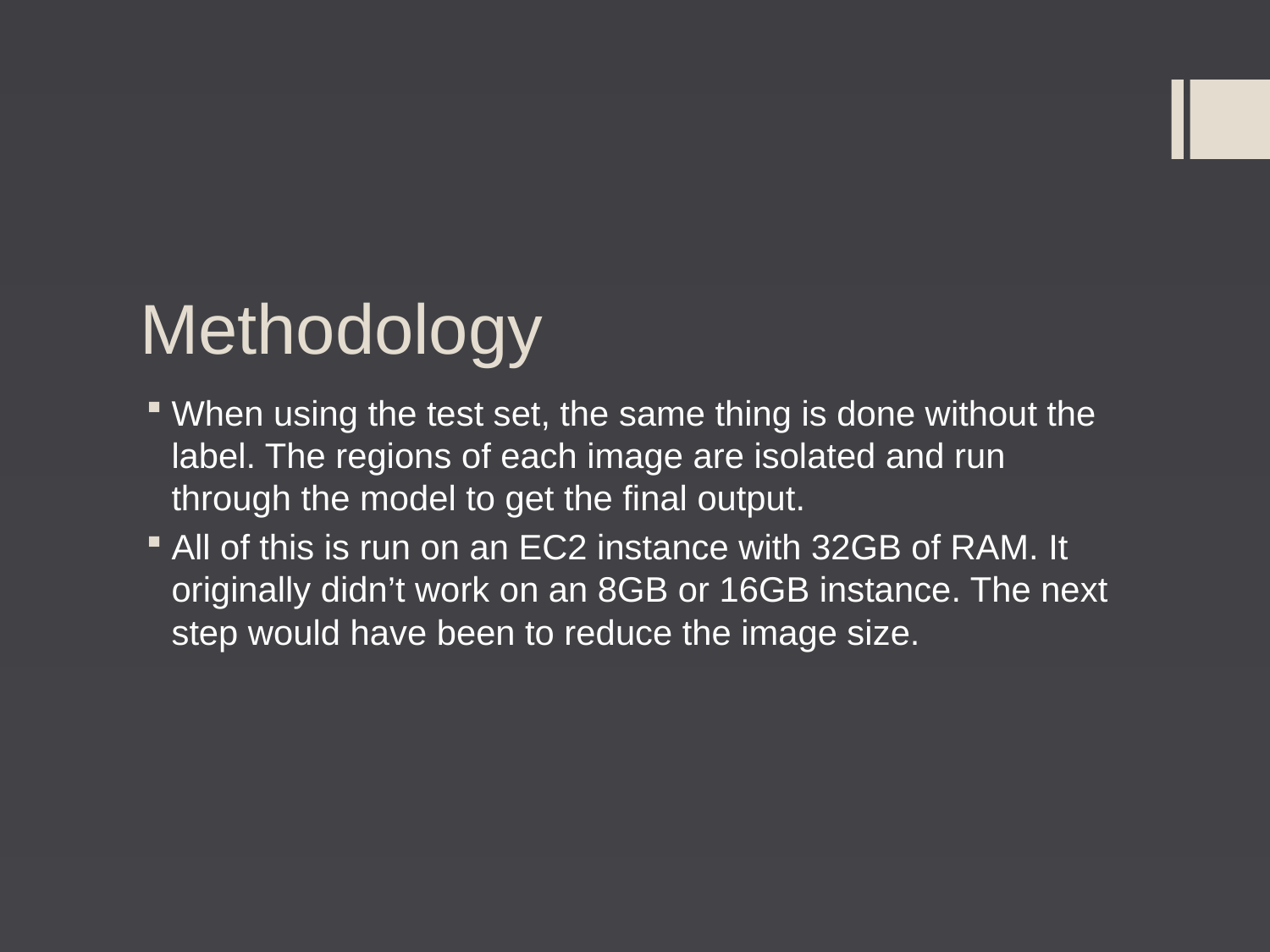

# Methodology
When using the test set, the same thing is done without the label. The regions of each image are isolated and run through the model to get the final output.
All of this is run on an EC2 instance with 32GB of RAM. It originally didn’t work on an 8GB or 16GB instance. The next step would have been to reduce the image size.